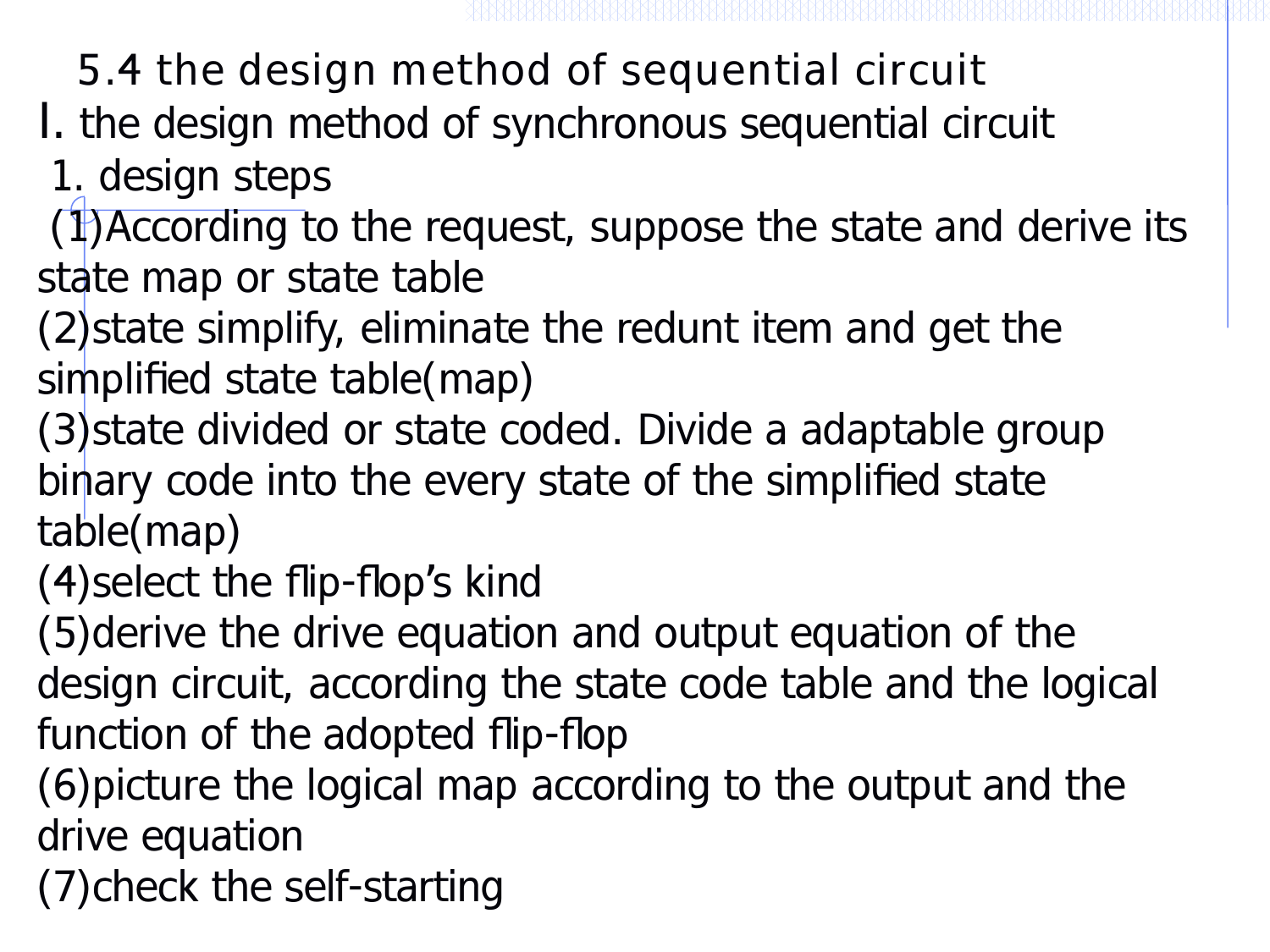

5.4 the design method of sequential circuit
Ⅰ. the design method of synchronous sequential circuit
 1. design steps
 (1)According to the request, suppose the state and derive its state map or state table
(2)state simplify, eliminate the redunt item and get the simplified state table(map)
(3)state divided or state coded. Divide a adaptable group binary code into the every state of the simplified state table(map)
(4)select the flip-flop’s kind
(5)derive the drive equation and output equation of the design circuit, according the state code table and the logical function of the adopted flip-flop
(6)picture the logical map according to the output and the drive equation
(7)check the self-starting